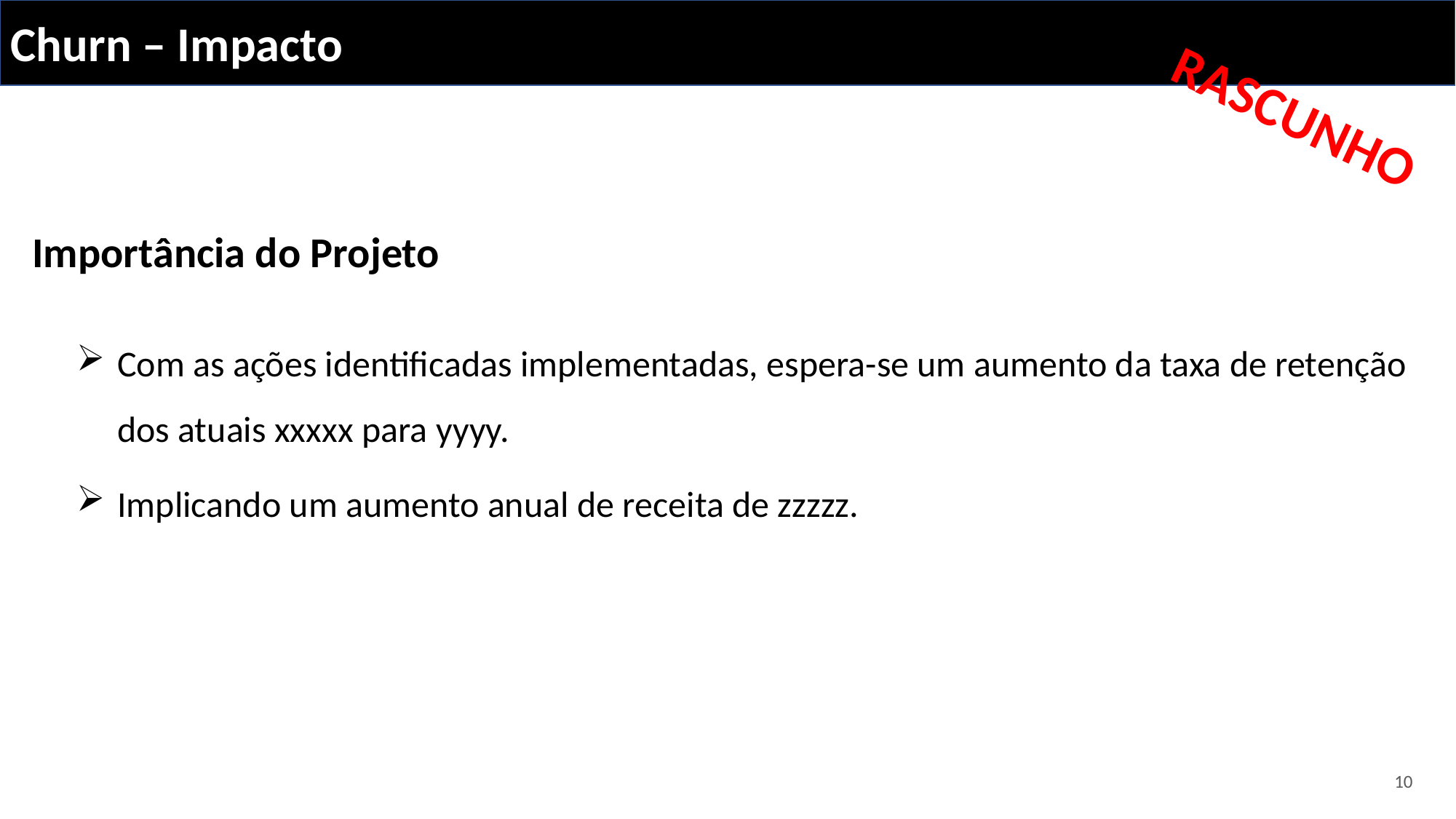

Churn – Impacto
RASCUNHO
Importância do Projeto
Com as ações identificadas implementadas, espera-se um aumento da taxa de retenção dos atuais xxxxx para yyyy.
Implicando um aumento anual de receita de zzzzz.

10